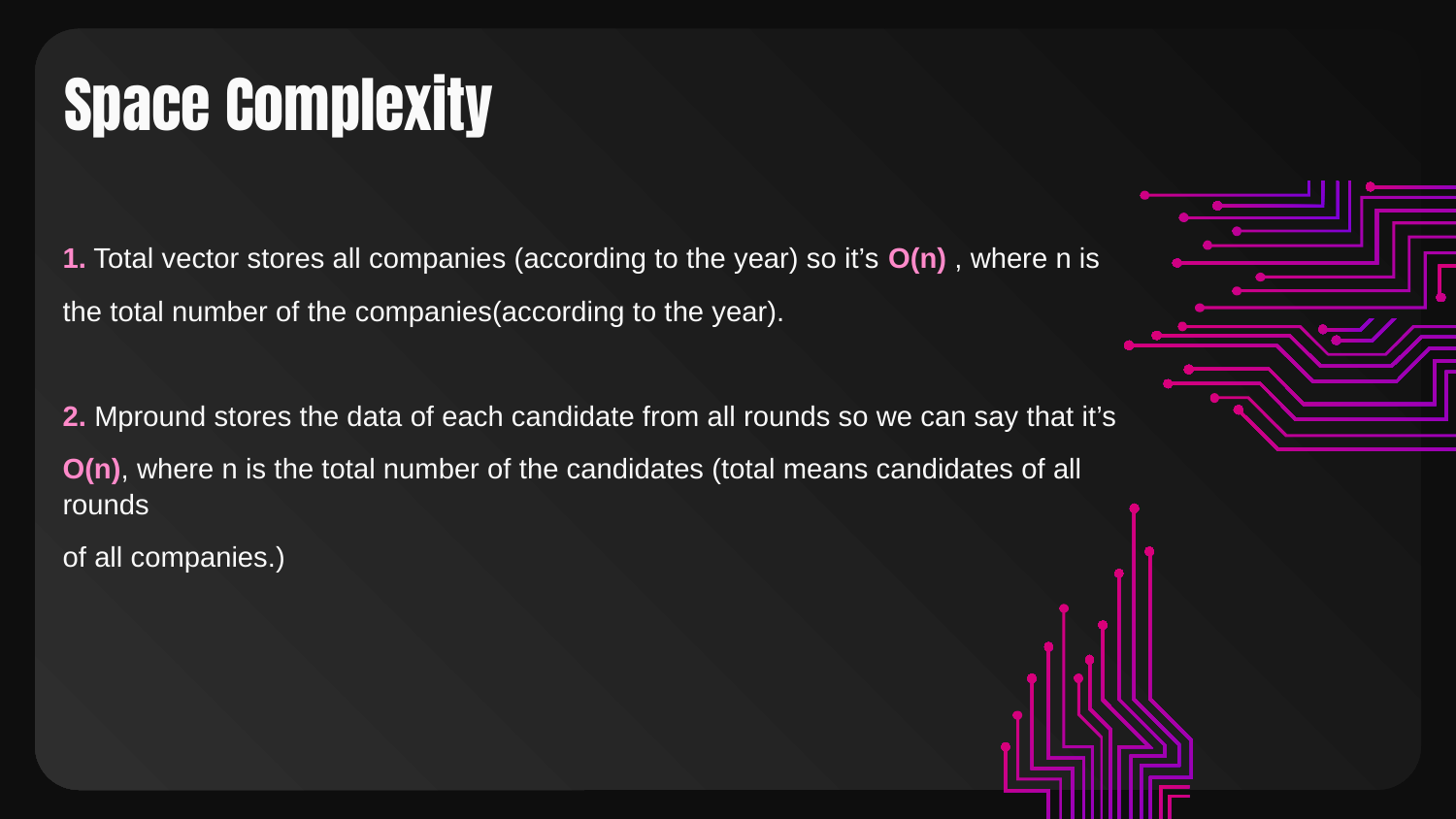

# Space Complexity
1. Total vector stores all companies (according to the year) so it’s O(n) , where n is
the total number of the companies(according to the year).

2. Mpround stores the data of each candidate from all rounds so we can say that it’s
O(n), where n is the total number of the candidates (total means candidates of all rounds
of all companies.)